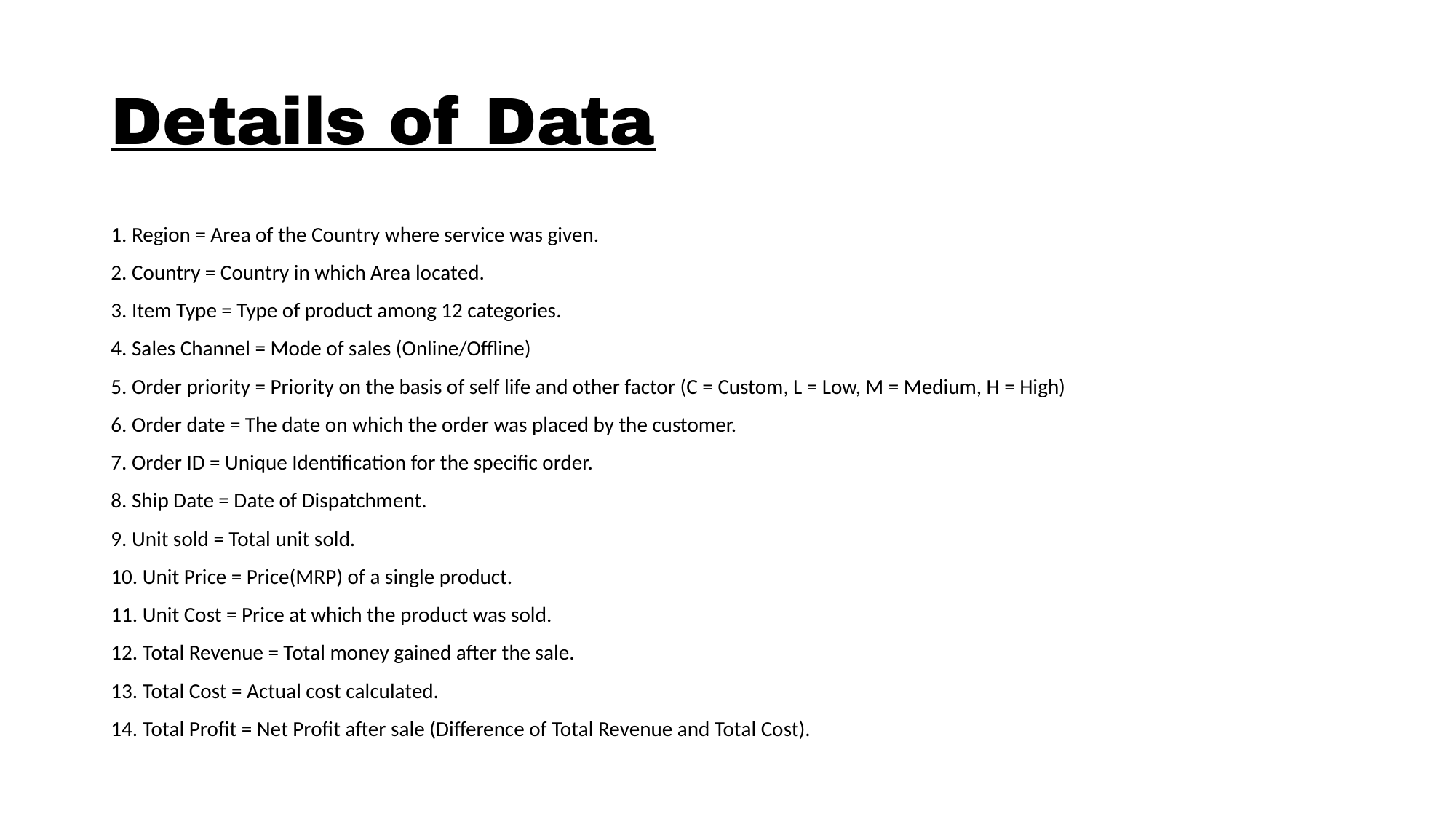

# Details of Data
1. Region = Area of the Country where service was given.
2. Country = Country in which Area located.
3. Item Type = Type of product among 12 categories.
4. Sales Channel = Mode of sales (Online/Offline)
5. Order priority = Priority on the basis of self life and other factor (C = Custom, L = Low, M = Medium, H = High)
6. Order date = The date on which the order was placed by the customer.
7. Order ID = Unique Identification for the specific order.
8. Ship Date = Date of Dispatchment.
9. Unit sold = Total unit sold.
10. Unit Price = Price(MRP) of a single product.
11. Unit Cost = Price at which the product was sold.
12. Total Revenue = Total money gained after the sale.
13. Total Cost = Actual cost calculated.
14. Total Profit = Net Profit after sale (Difference of Total Revenue and Total Cost).